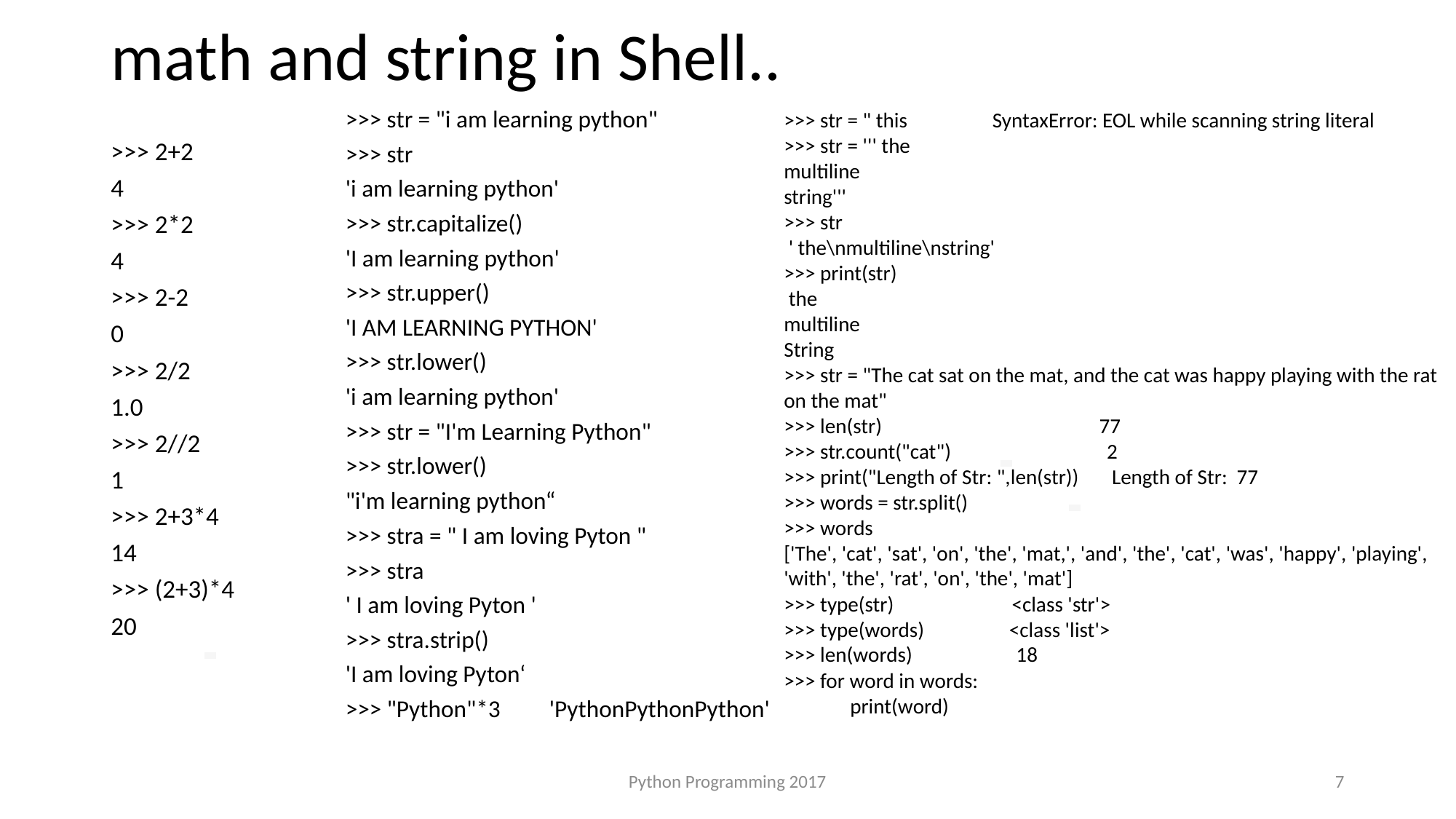

# math and string in Shell..
>>> str = "i am learning python"
>>> str
'i am learning python'
>>> str.capitalize()
'I am learning python'
>>> str.upper()
'I AM LEARNING PYTHON'
>>> str.lower()
'i am learning python'
>>> str = "I'm Learning Python"
>>> str.lower()
"i'm learning python“
>>> stra = " I am loving Pyton "
>>> stra
' I am loving Pyton '
>>> stra.strip()
'I am loving Pyton‘
>>> "Python"*3         'PythonPythonPython'

>>> str = " this                  SyntaxError: EOL while scanning string literal
>>> str = ''' the
multiline
string'''
>>> str
 ' the\nmultiline\nstring'
>>> print(str)
 the
multiline
String
>>> str = "The cat sat on the mat, and the cat was happy playing with the rat on the mat"
>>> len(str)                                              77
>>> str.count("cat")                                 2
>>> print("Length of Str: ",len(str))       Length of Str:  77
>>> words = str.split()
>>> words
['The', 'cat', 'sat', 'on', 'the', 'mat,', 'and', 'the', 'cat', 'was', 'happy', 'playing', 'with', 'the', 'rat', 'on', 'the', 'mat']
>>> type(str)                         <class 'str'>
>>> type(words)                  <class 'list'>
>>> len(words)                      18
>>> for word in words:
              print(word)
>>> 2+2
4
>>> 2*2
4
>>> 2-2
0
>>> 2/2
1.0
>>> 2//2
1
>>> 2+3*4
14
>>> (2+3)*4
20
Python Programming 2017
7